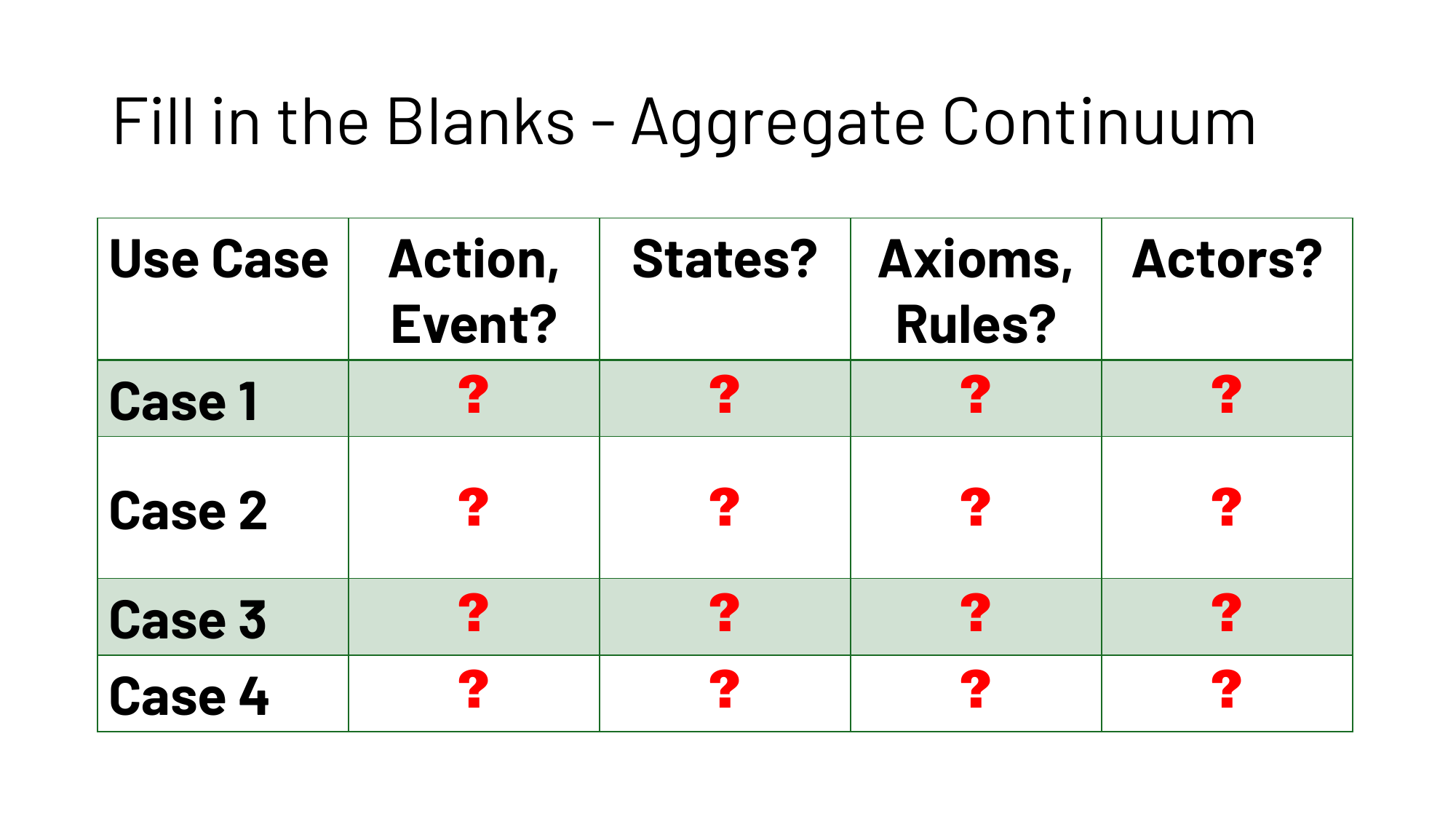

# Fill in the Blanks - Aggregate Continuum
| Use Case | Action, Event? | States? | Axioms, Rules? | Actors? |
| --- | --- | --- | --- | --- |
| Case 1 | ? | ? | ? | ? |
| Case 2 | ? | ? | ? | ? |
| Case 3 | ? | ? | ? | ? |
| Case 4 | ? | ? | ? | ? |